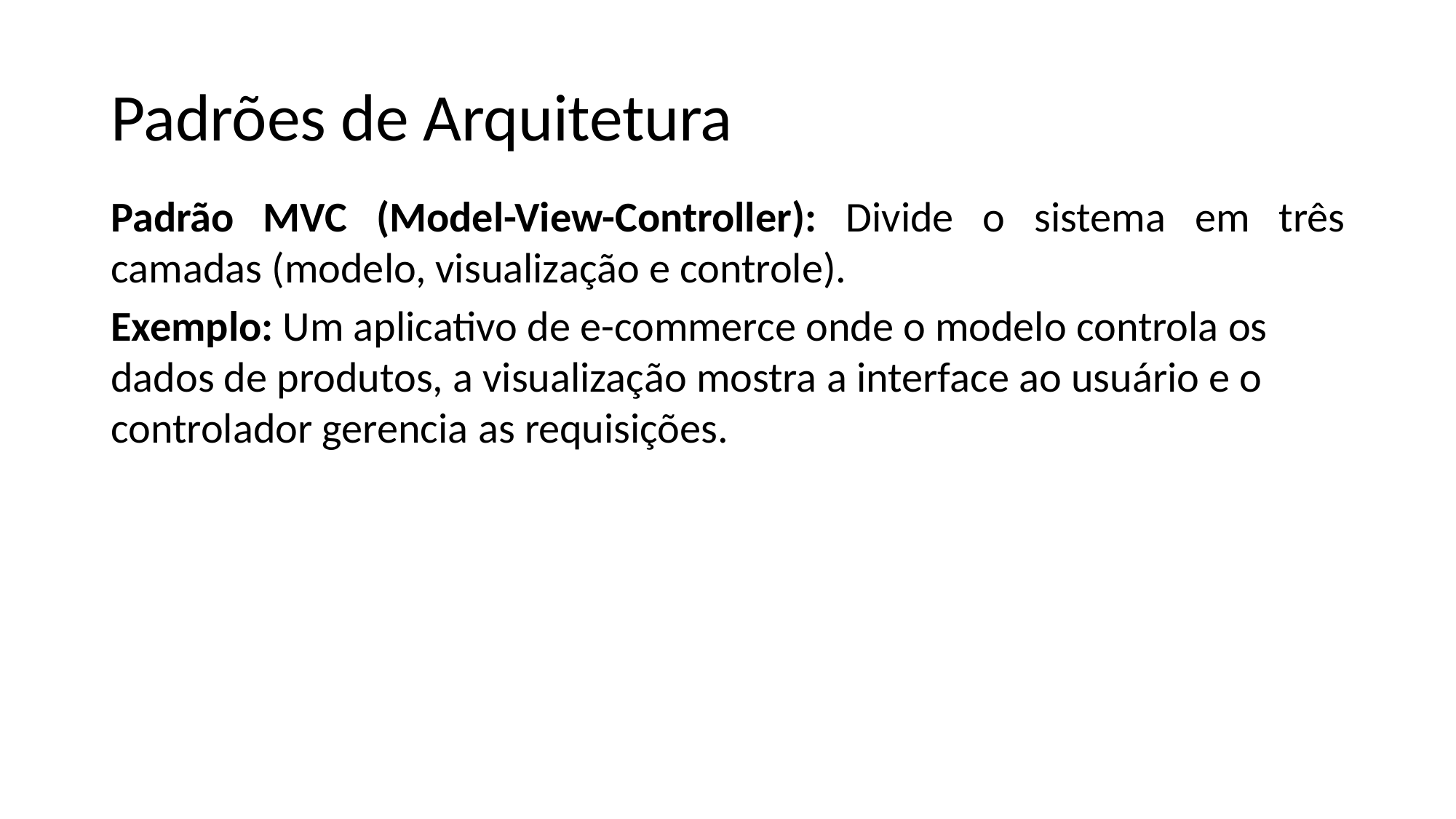

# Padrões de Arquitetura
Padrão MVC (Model-View-Controller): Divide o sistema em três camadas (modelo, visualização e controle).
Exemplo: Um aplicativo de e-commerce onde o modelo controla os dados de produtos, a visualização mostra a interface ao usuário e o controlador gerencia as requisições.